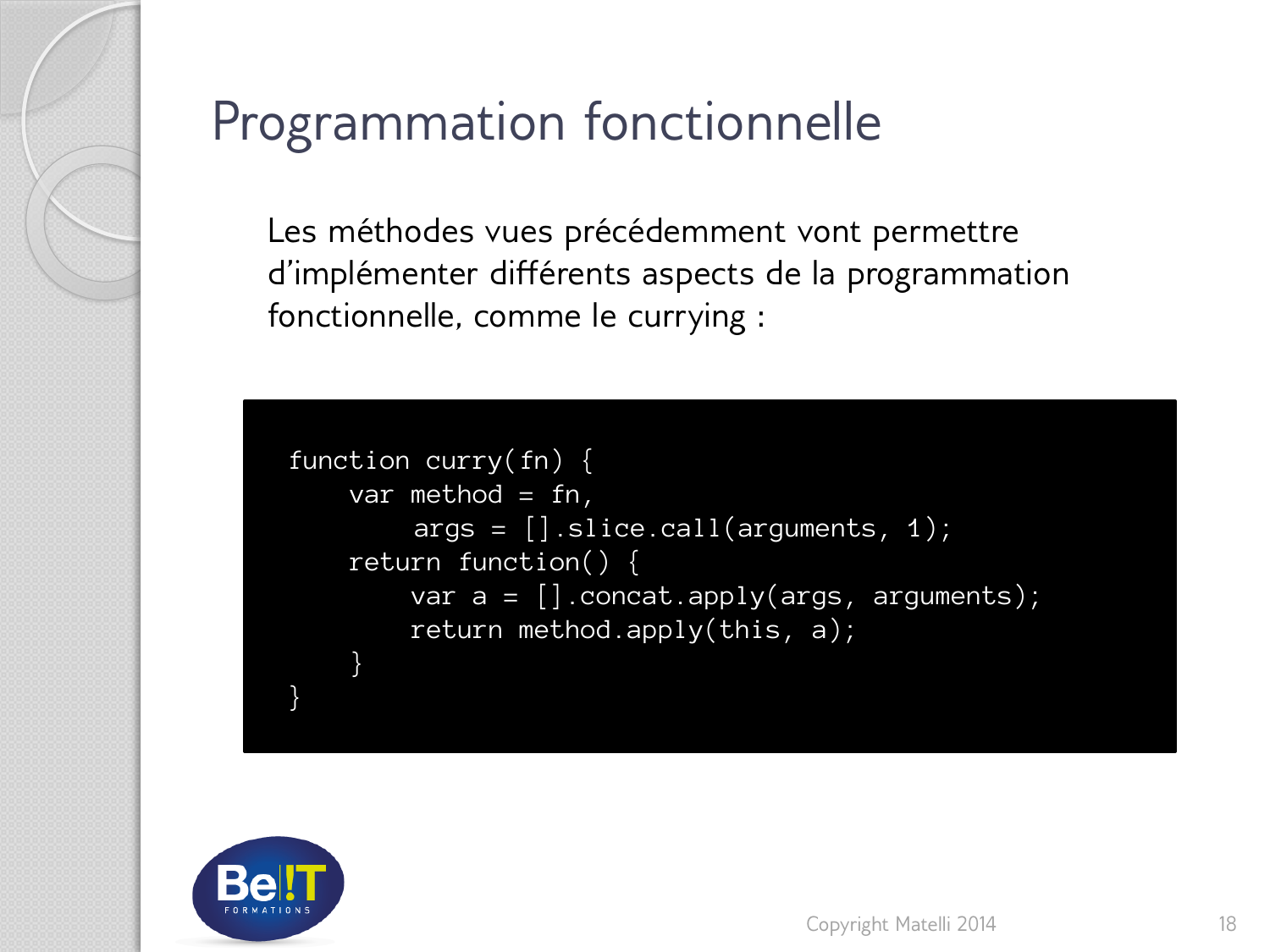

# Programmation fonctionnelle
Les méthodes vues précédemment vont permettre d’implémenter différents aspects de la programmation fonctionnelle, comme le currying :

  function curry(fn) {
      var method = fn,
	  args = [].slice.call(arguments, 1);
      return function() {
          var a = [].concat.apply(args, arguments);
          return method.apply(this, a);
      }
  }

Copyright Matelli 2014
18